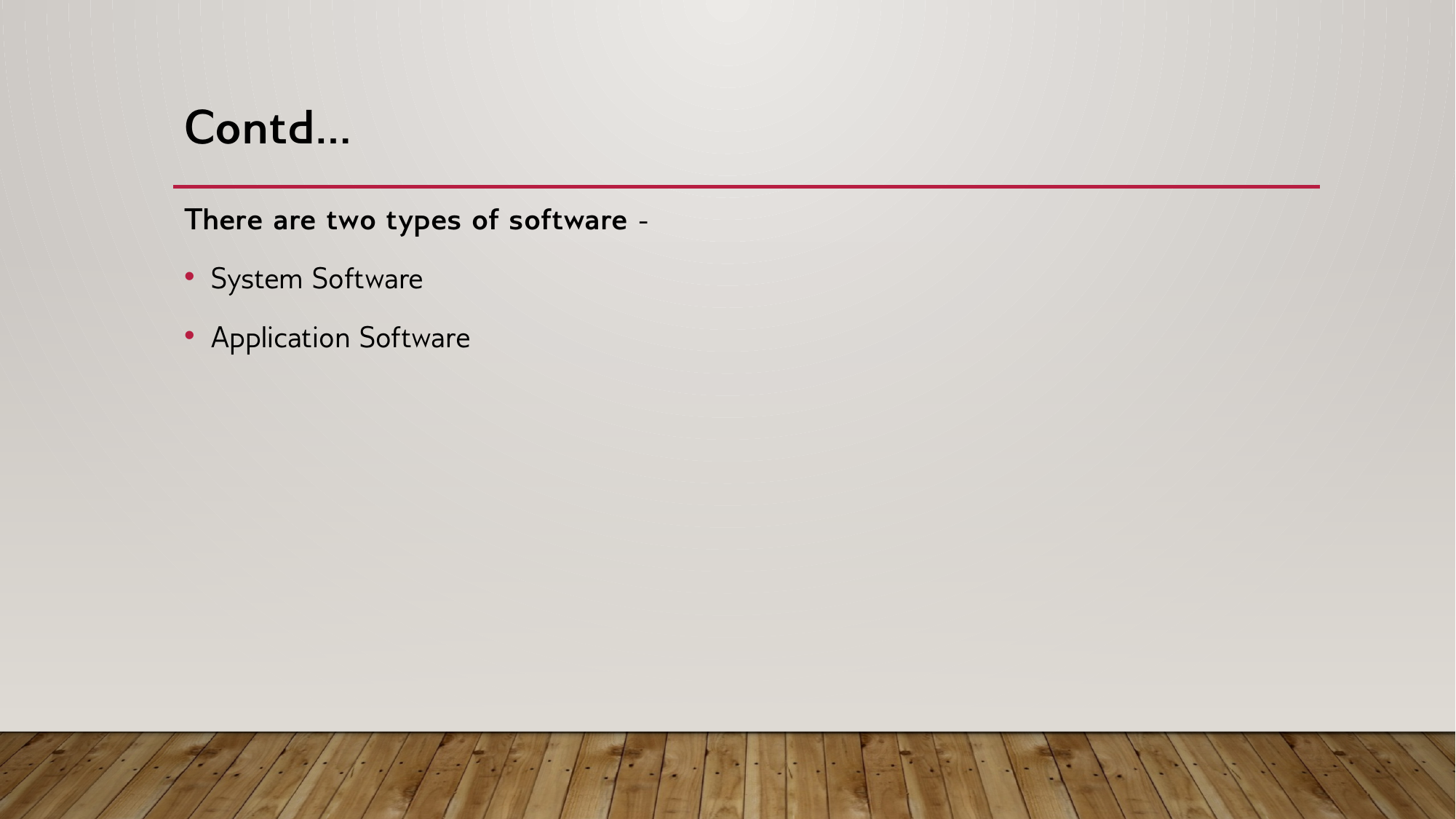

# Contd…
There are two types of software −
System Software
Application Software